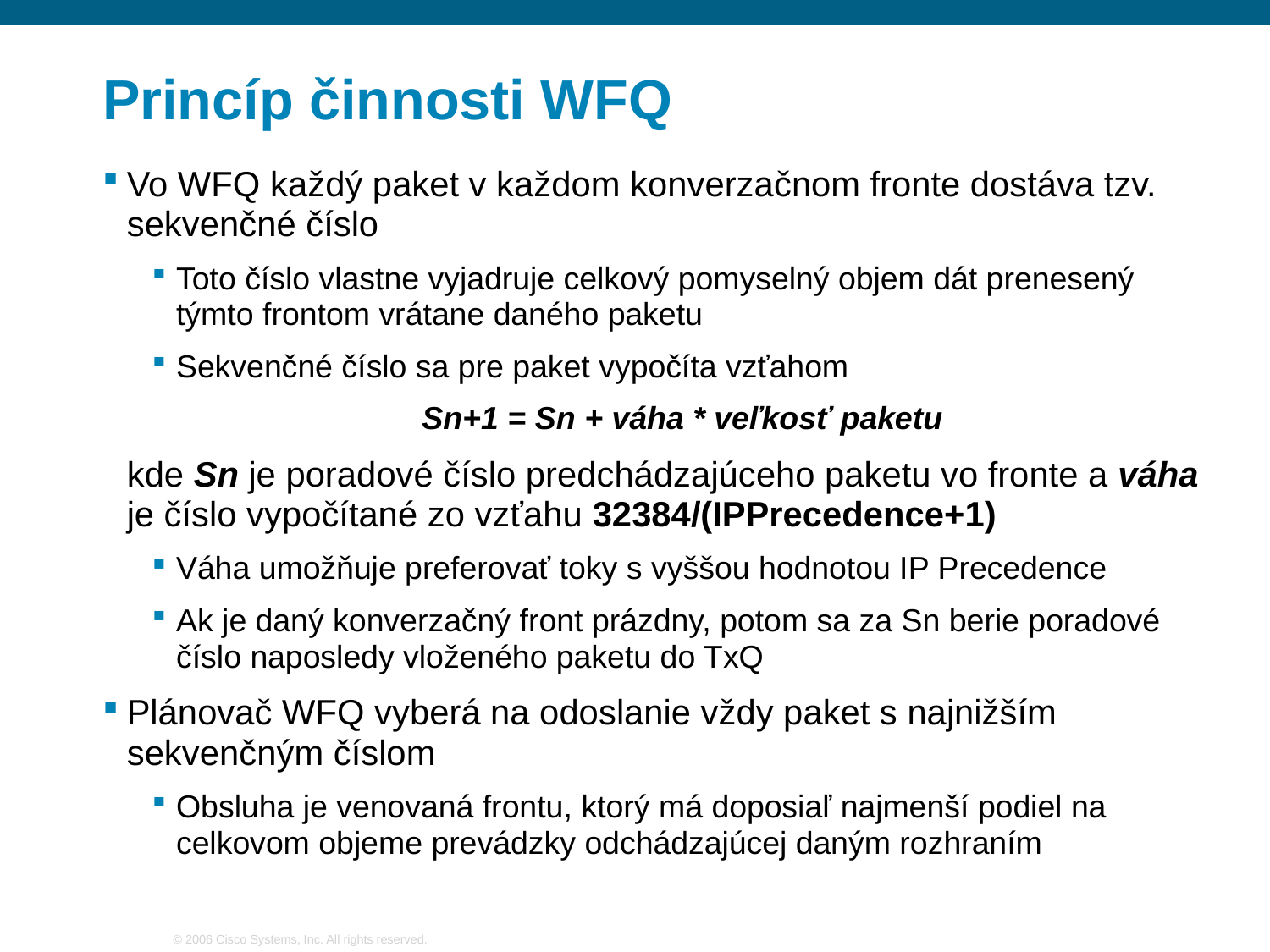

# Princíp činnosti WFQ
Vo WFQ každý paket v každom konverzačnom fronte dostáva tzv. sekvenčné číslo
Toto číslo vlastne vyjadruje celkový pomyselný objem dát prenesený týmto frontom vrátane daného paketu
Sekvenčné číslo sa pre paket vypočíta vzťahom
Sn+1 = Sn + váha * veľkosť paketu
	kde Sn je poradové číslo predchádzajúceho paketu vo fronte a váha je číslo vypočítané zo vzťahu 32384/(IPPrecedence+1)
Váha umožňuje preferovať toky s vyššou hodnotou IP Precedence
Ak je daný konverzačný front prázdny, potom sa za Sn berie poradové číslo naposledy vloženého paketu do TxQ
Plánovač WFQ vyberá na odoslanie vždy paket s najnižším sekvenčným číslom
Obsluha je venovaná frontu, ktorý má doposiaľ najmenší podiel na celkovom objeme prevádzky odchádzajúcej daným rozhraním